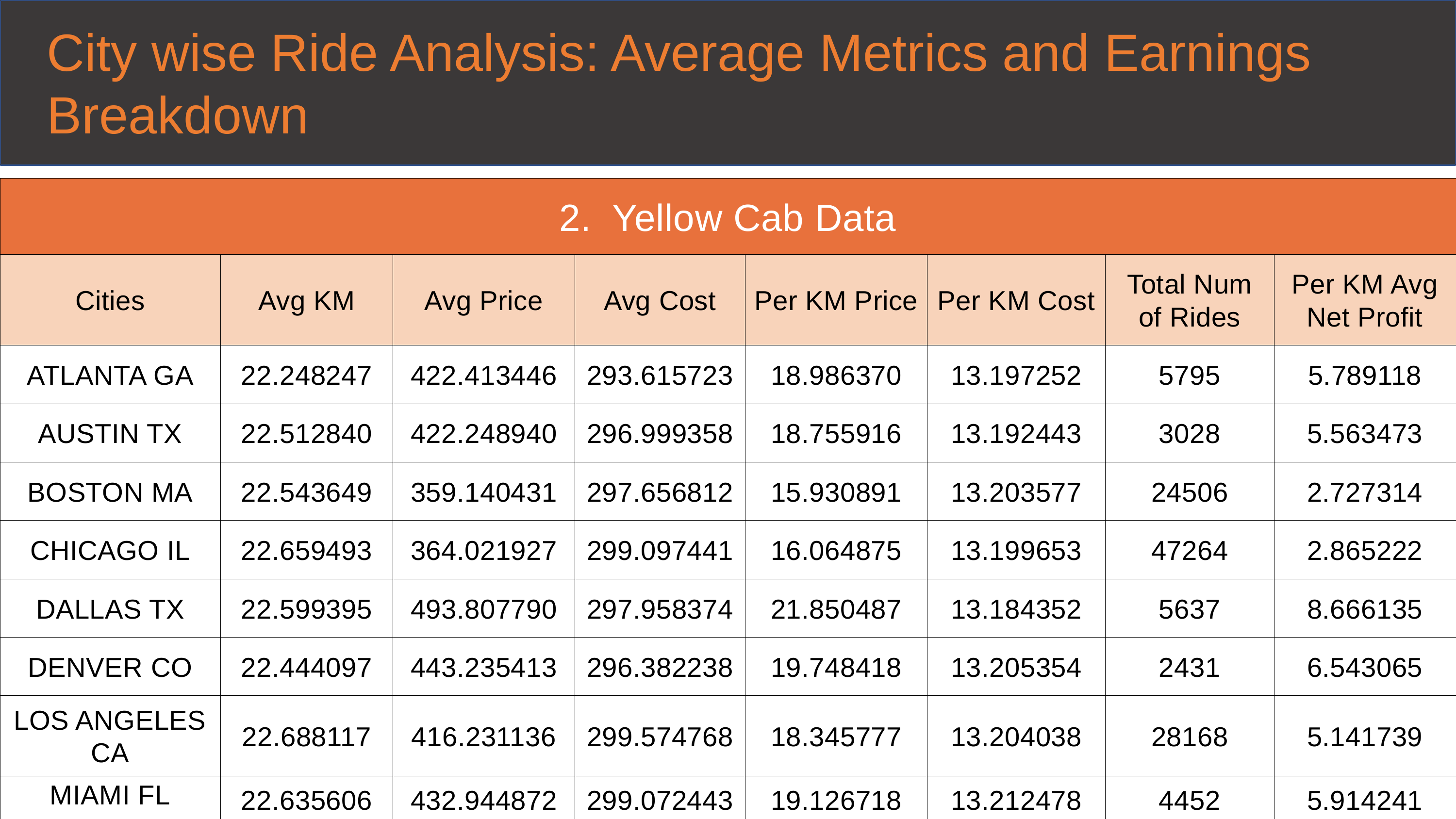

City wise Ride Analysis: Average Metrics and Earnings
   Breakdown

| 2. Yellow Cab Data | 1. Yellow Cab Data | 1. Yellow Cab Data | 1. Yellow Cab Data | 1. Yellow Cab Data | 1. Yellow Cab Data | 1. Yellow Cab Data | 1. Yellow Cab Data |
| --- | --- | --- | --- | --- | --- | --- | --- |
| Cities | Avg KM | Avg Price | Avg Cost | Per KM Price | Per KM Cost | Total Num of Rides | Per KM Avg Net Profit |
| ATLANTA GA | 22.248247 | 422.413446 | 293.615723 | 18.986370 | 13.197252 | 5795 | 5.789118 |
| AUSTIN TX | 22.512840 | 422.248940 | 296.999358 | 18.755916 | 13.192443 | 3028 | 5.563473 |
| BOSTON MA | 22.543649 | 359.140431 | 297.656812 | 15.930891 | 13.203577 | 24506 | 2.727314 |
| CHICAGO IL | 22.659493 | 364.021927 | 299.097441 | 16.064875 | 13.199653 | 47264 | 2.865222 |
| DALLAS TX | 22.599395 | 493.807790 | 297.958374 | 21.850487 | 13.184352 | 5637 | 8.666135 |
| DENVER CO | 22.444097 | 443.235413 | 296.382238 | 19.748418 | 13.205354 | 2431 | 6.543065 |
| LOS ANGELES CA | 22.688117 | 416.231136 | 299.574768 | 18.345777 | 13.204038 | 28168 | 5.141739 |
| MIAMI FL | 22.635606 | 432.944872 | 299.072443 | 19.126718 | 13.212478 | 4452 | 5.914241 |
| NASHVILLE TN | 22.968837 | 376.245577 | 303.321981 | 16.380698 | 13.205805 | 1169 | 3.174893 |